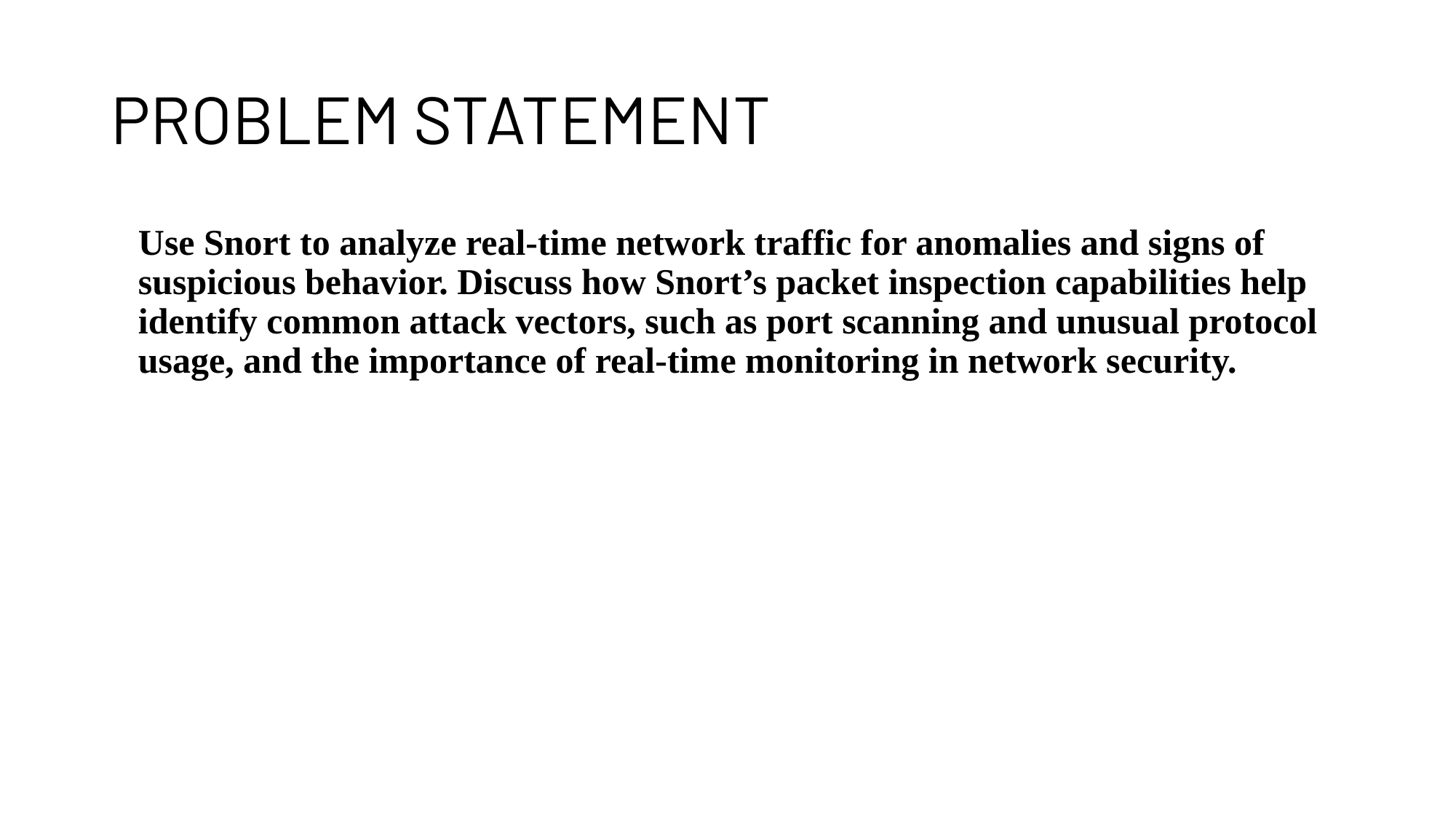

# PROBLEM STATEMENT
   Use Snort to analyze real-time network traffic for anomalies and signs of suspicious behavior. Discuss how Snort’s packet inspection capabilities help identify common attack vectors, such as port scanning and unusual protocol usage, and the importance of real-time monitoring in network security.